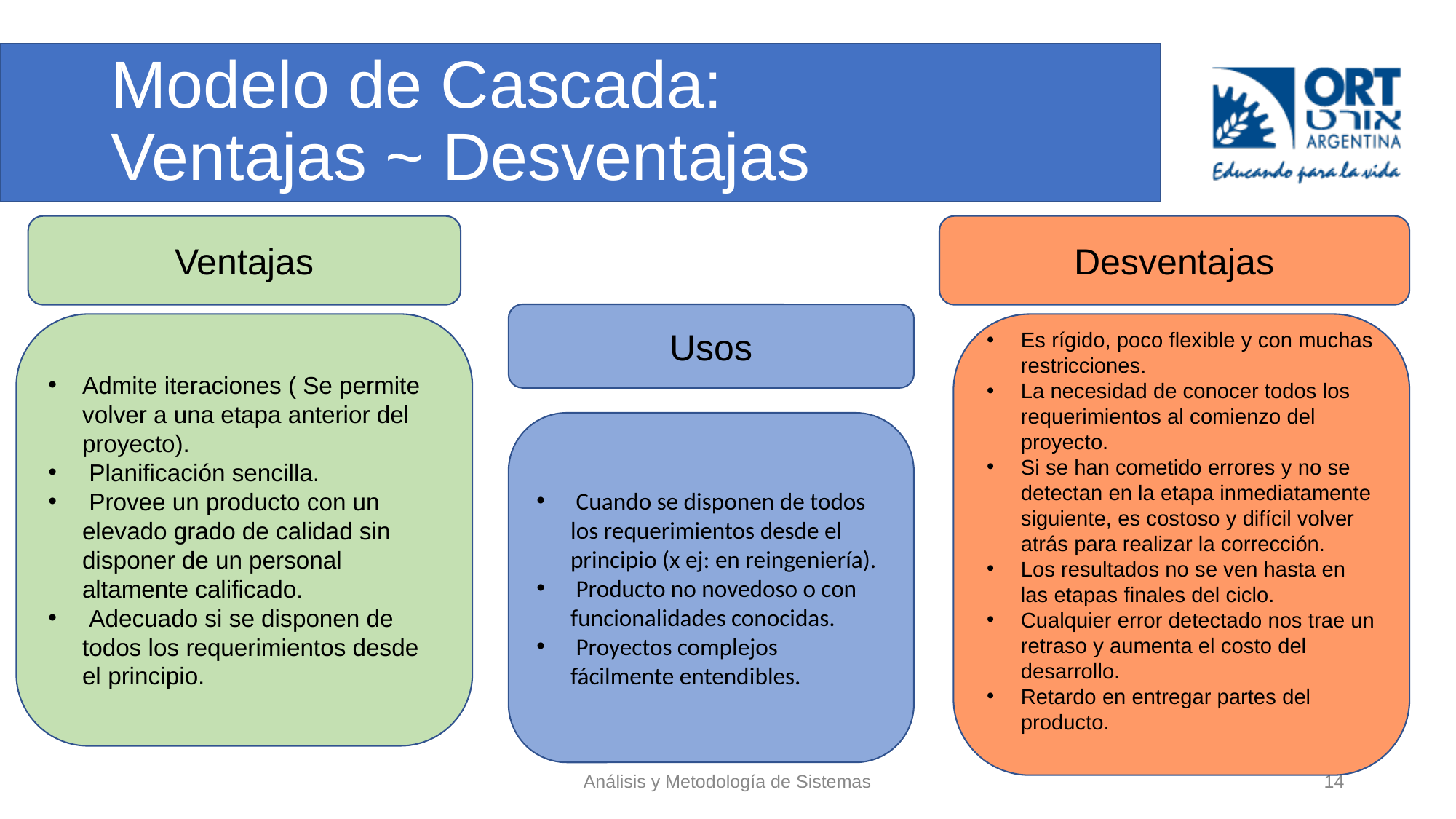

# Modelo de Cascada: Ventajas ~ Desventajas
Desventajas
Ventajas
Usos
Admite iteraciones ( Se permite volver a una etapa anterior del proyecto).
 Planificación sencilla.
 Provee un producto con un elevado grado de calidad sin disponer de un personal altamente calificado.
 Adecuado si se disponen de todos los requerimientos desde el principio.
Es rígido, poco flexible y con muchas restricciones.
La necesidad de conocer todos los requerimientos al comienzo del proyecto.
Si se han cometido errores y no se detectan en la etapa inmediatamente siguiente, es costoso y difícil volver atrás para realizar la corrección.
Los resultados no se ven hasta en las etapas finales del ciclo.
Cualquier error detectado nos trae un retraso y aumenta el costo del desarrollo.
Retardo en entregar partes del producto.

 Cuando se disponen de todos los requerimientos desde el principio (x ej: en reingeniería).
 Producto no novedoso o con funcionalidades conocidas.
 Proyectos complejos fácilmente entendibles.
Análisis y Metodología de Sistemas
14